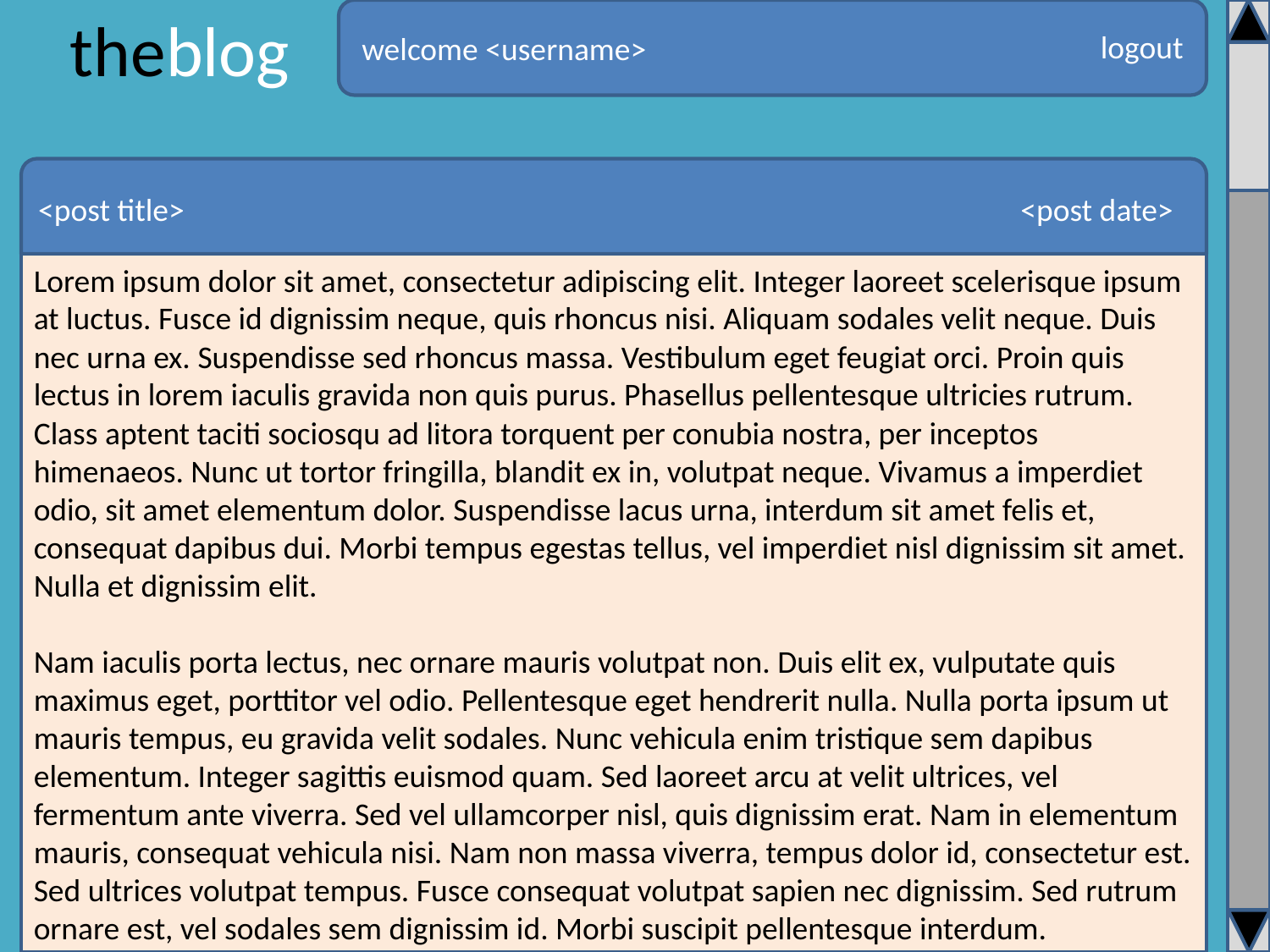

theblog

logout
welcome <username>

<post title>						             <post date>
Lorem ipsum dolor sit amet, consectetur adipiscing elit. Integer laoreet scelerisque ipsum at luctus. Fusce id dignissim neque, quis rhoncus nisi. Aliquam sodales velit neque. Duis nec urna ex. Suspendisse sed rhoncus massa. Vestibulum eget feugiat orci. Proin quis lectus in lorem iaculis gravida non quis purus. Phasellus pellentesque ultricies rutrum. Class aptent taciti sociosqu ad litora torquent per conubia nostra, per inceptos himenaeos. Nunc ut tortor fringilla, blandit ex in, volutpat neque. Vivamus a imperdiet odio, sit amet elementum dolor. Suspendisse lacus urna, interdum sit amet felis et, consequat dapibus dui. Morbi tempus egestas tellus, vel imperdiet nisl dignissim sit amet. Nulla et dignissim elit.

Nam iaculis porta lectus, nec ornare mauris volutpat non. Duis elit ex, vulputate quis maximus eget, porttitor vel odio. Pellentesque eget hendrerit nulla. Nulla porta ipsum ut mauris tempus, eu gravida velit sodales. Nunc vehicula enim tristique sem dapibus elementum. Integer sagittis euismod quam. Sed laoreet arcu at velit ultrices, vel fermentum ante viverra. Sed vel ullamcorper nisl, quis dignissim erat. Nam in elementum mauris, consequat vehicula nisi. Nam non massa viverra, tempus dolor id, consectetur est. Sed ultrices volutpat tempus. Fusce consequat volutpat sapien nec dignissim. Sed rutrum ornare est, vel sodales sem dignissim id. Morbi suscipit pellentesque interdum.